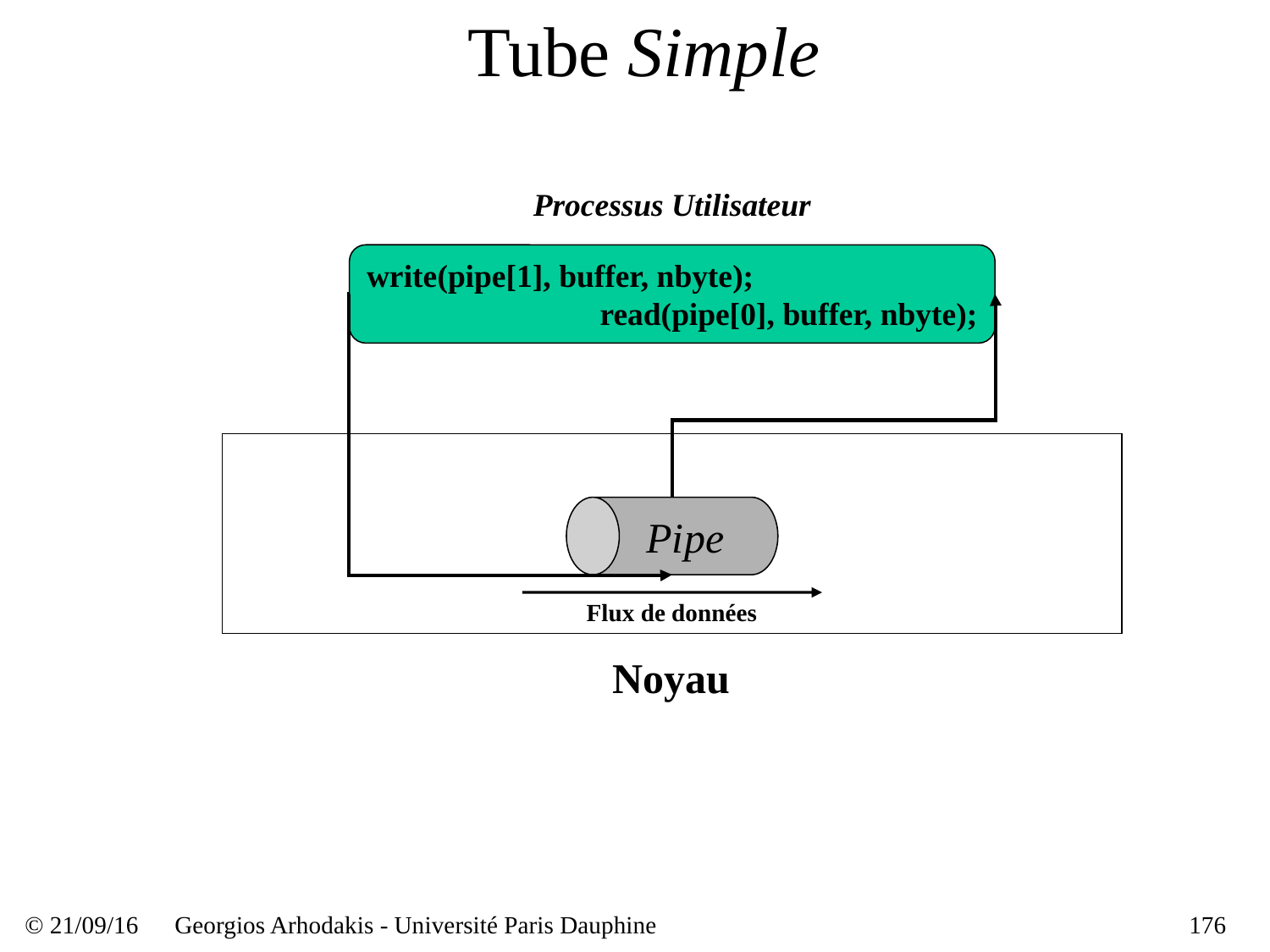

# Tube Simple
Processus Utilisateur
write(pipe[1], buffer, nbyte);
read(pipe[0], buffer, nbyte);
Pipe

Flux de données

Noyau
© 21/09/16
Georgios Arhodakis - Université Paris Dauphine
176